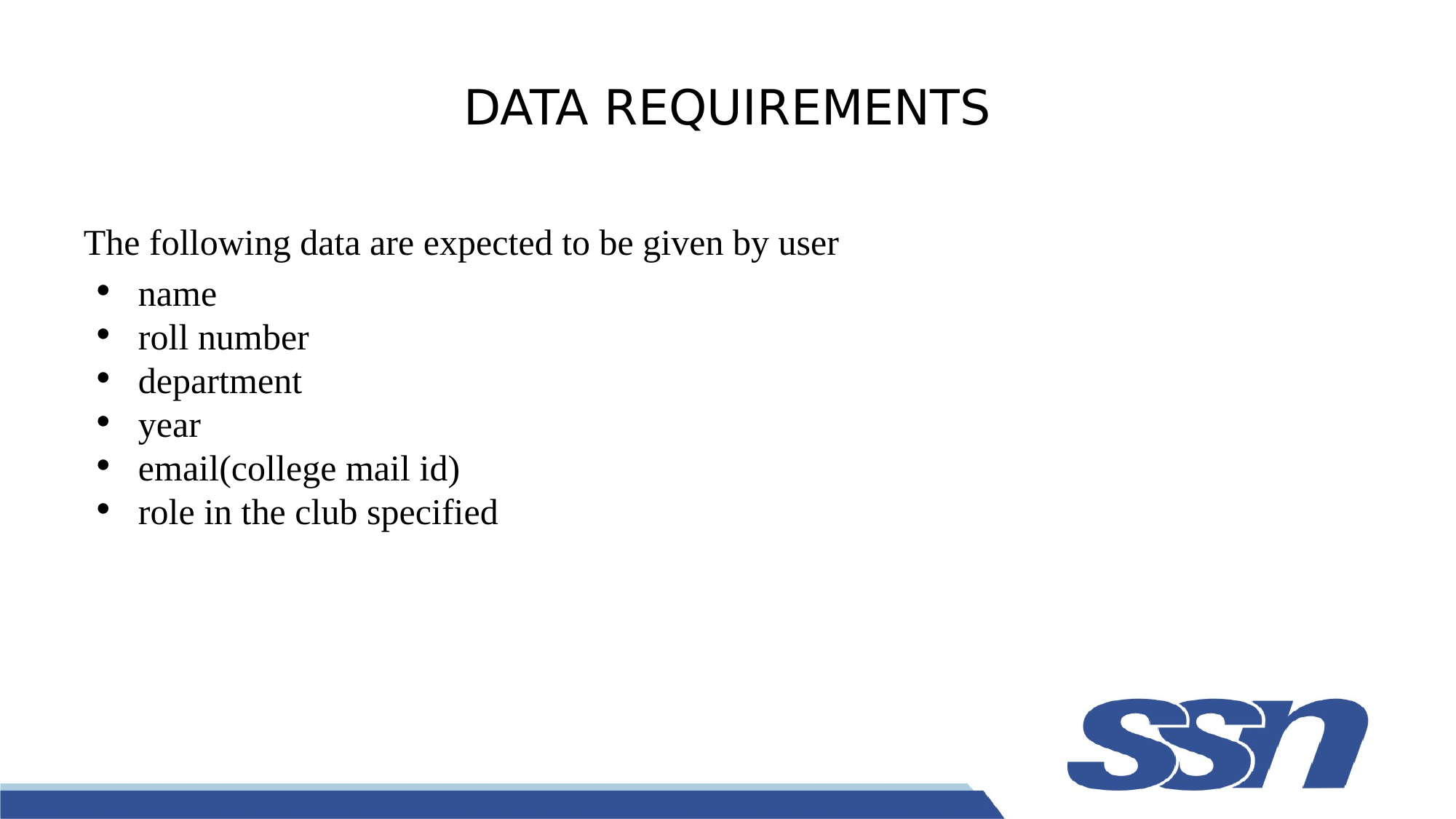

# DATA REQUIREMENTS
The following data are expected to be given by user
name
roll number
department
year
email(college mail id)
role in the club specified